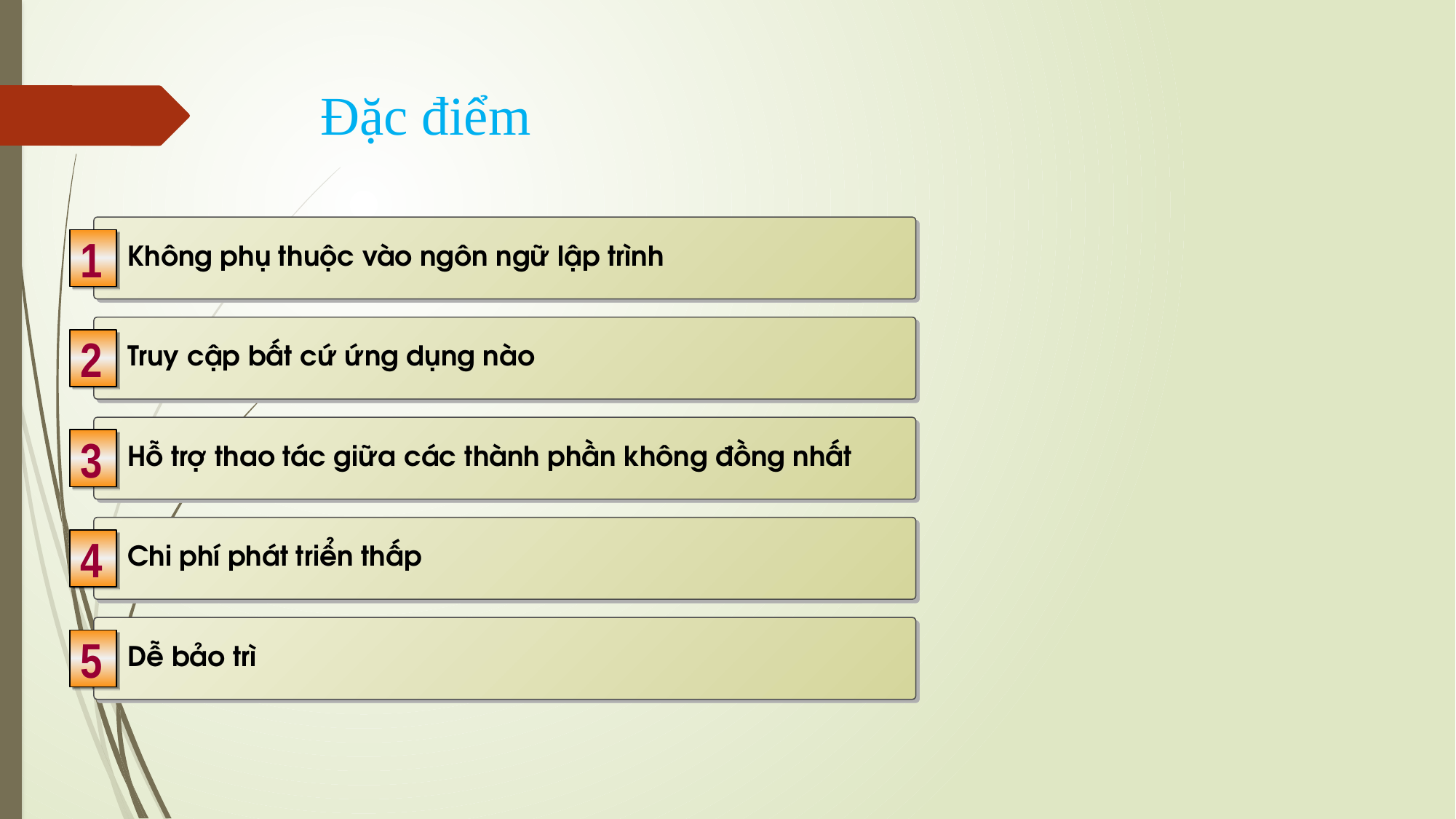

# Đặc điểm
Không phụ thuộc vào ngôn ngữ lập trình
1

Truy cập bất cứ ứng dụng nào
2
Hỗ trợ thao tác giữa các thành phần không đồng nhất
3
Chi phí phát triển thấp
4
Dễ bảo trì
5